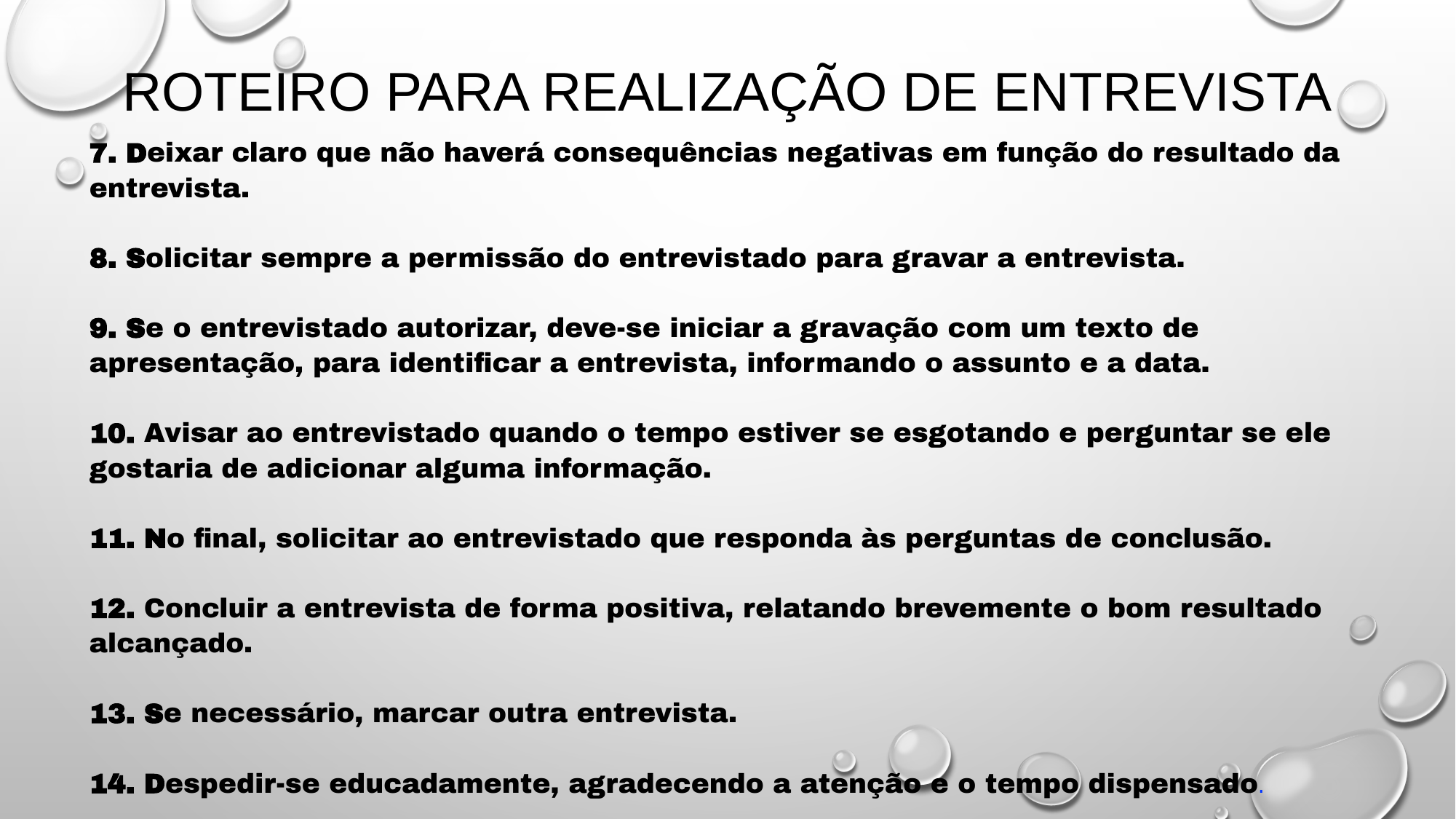

roteiro para realização de entrevista
7. Deixar claro que não haverá consequências negativas em função do resultado da entrevista.

8. Solicitar sempre a permissão do entrevistado para gravar a entrevista.

9. Se o entrevistado autorizar, deve-se iniciar a gravação com um texto de apresentação, para identificar a entrevista, informando o assunto e a data.

10. Avisar ao entrevistado quando o tempo estiver se esgotando e perguntar se ele gostaria de adicionar alguma informação.

11. No final, solicitar ao entrevistado que responda às perguntas de conclusão.

12. Concluir a entrevista de forma positiva, relatando brevemente o bom resultado alcançado.

13. Se necessário, marcar outra entrevista.

14. Despedir-se educadamente, agradecendo a atenção e o tempo dispensado.